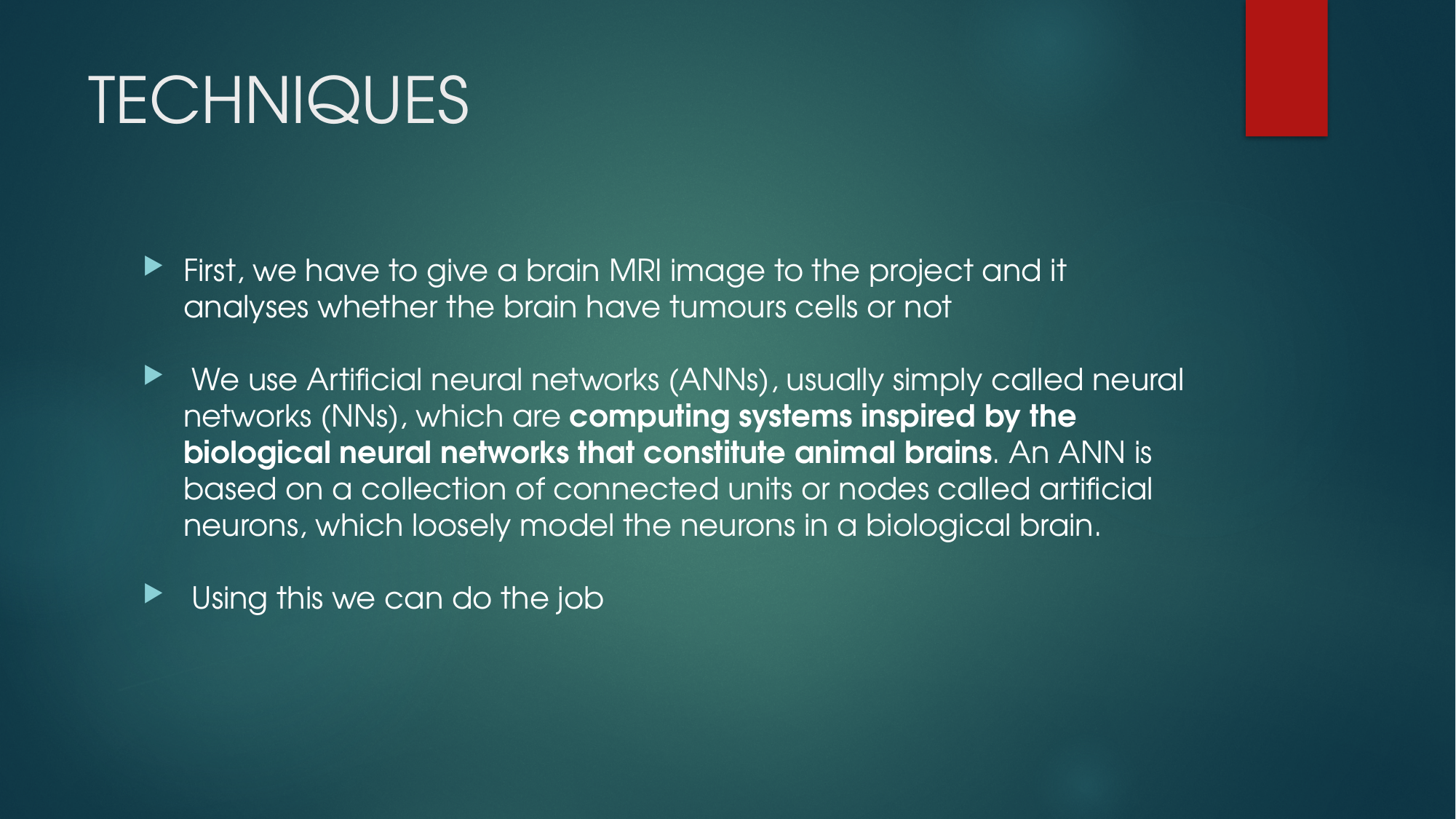

# TECHNIQUES
First, we have to give a brain MRI image to the project and it analyses whether the brain have tumours cells or not

 We use Artificial neural networks (ANNs), usually simply called neural networks (NNs), which are computing systems inspired by the biological neural networks that constitute animal brains. An ANN is based on a collection of connected units or nodes called artificial neurons, which loosely model the neurons in a biological brain.

 Using this we can do the job